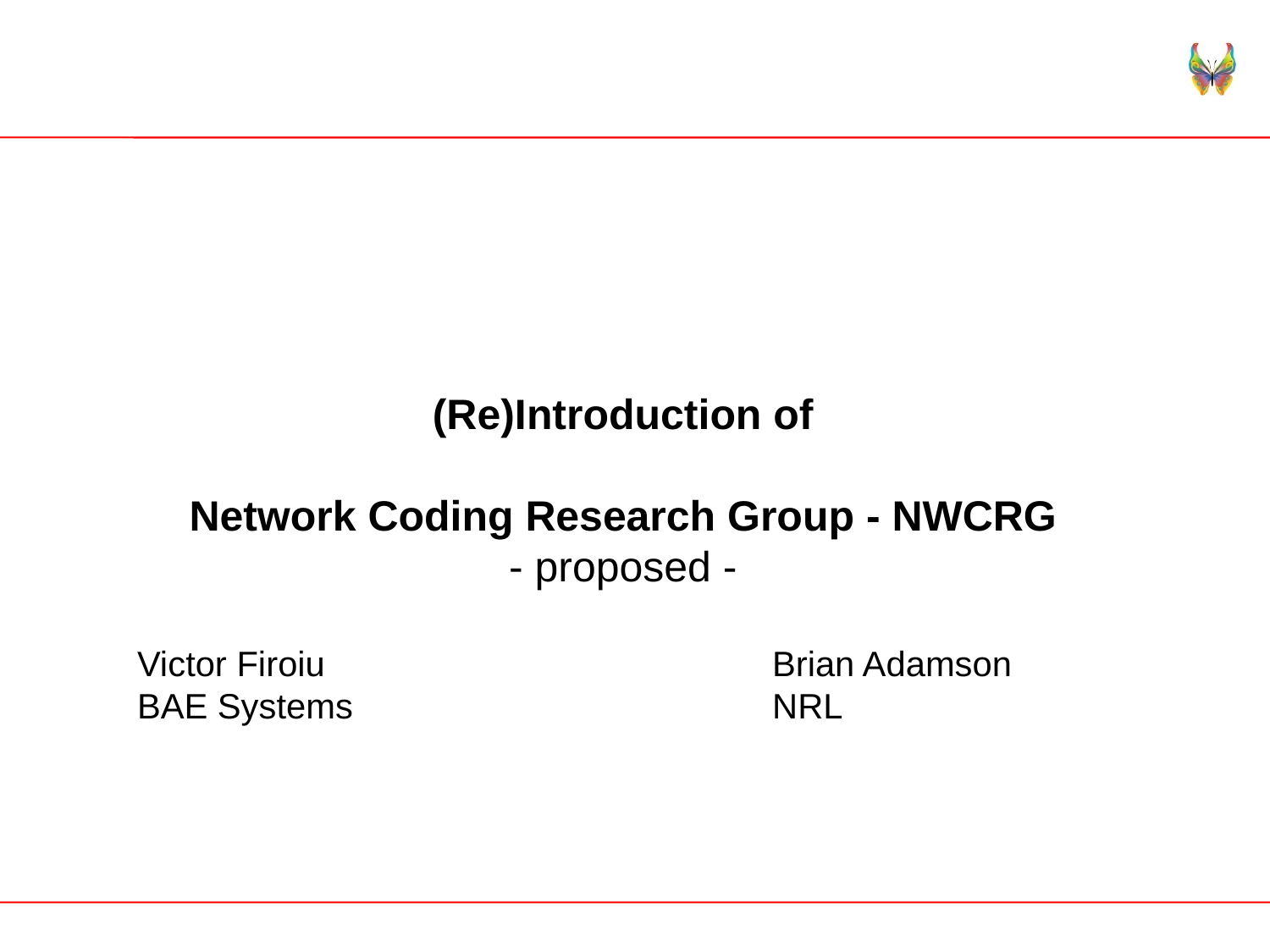

(Re)Introduction of

Network Coding Research Group - NWCRG
- proposed -

Victor Firoiu				Brian Adamson
BAE Systems				NRL